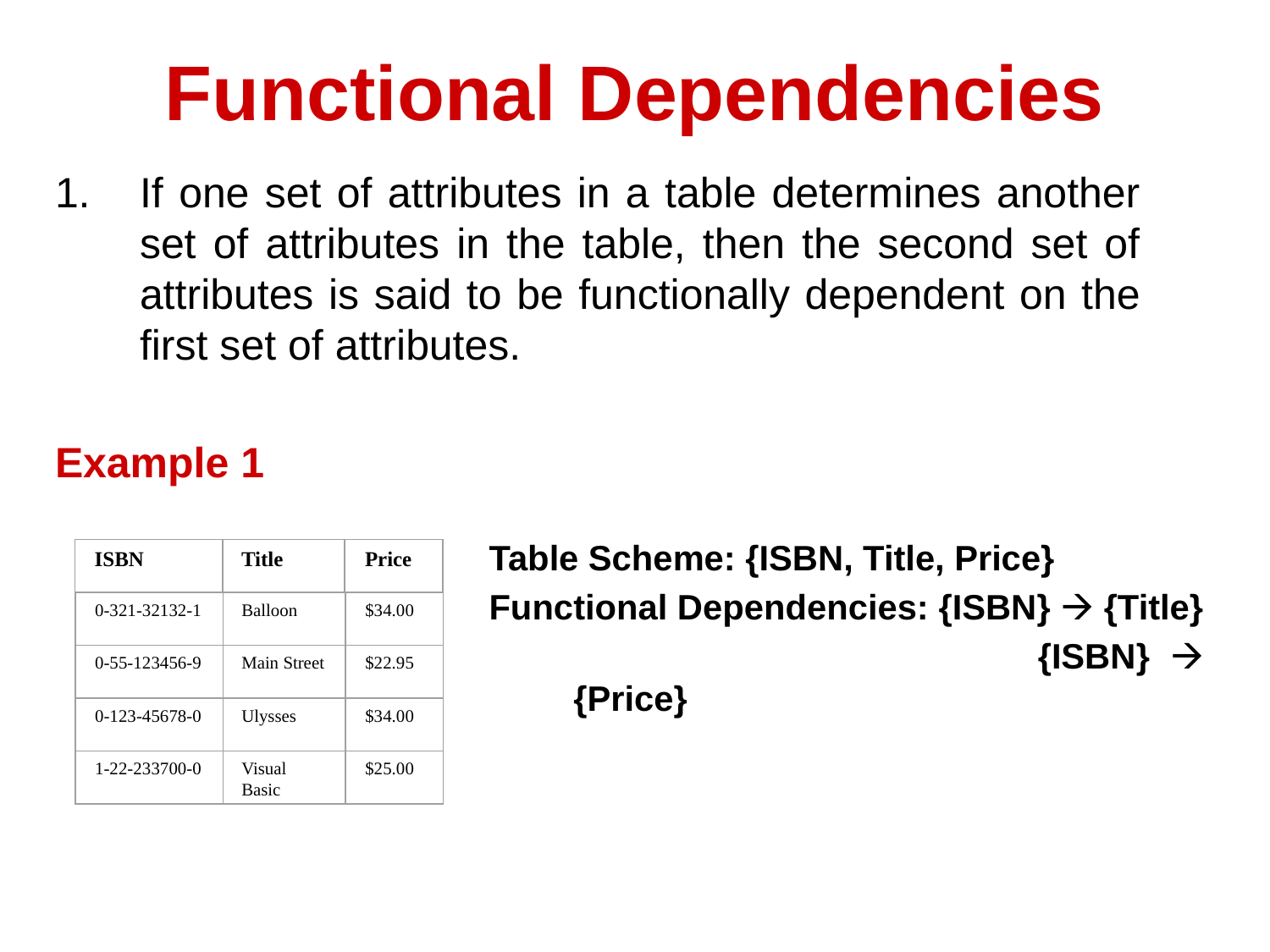

Functional Dependencies
If one set of attributes in a table determines another set of attributes in the table, then the second set of attributes is said to be functionally dependent on the first set of attributes.

Example 1
Table Scheme: {ISBN, Title, Price}
Functional Dependencies: {ISBN} 🡪 {Title}
				    {ISBN} 🡪 {Price}

ISBN

Title

Price

0-321-32132-1

Balloon

$34.00

0-55-123456-9

Main Street

$22.95

0-123-45678-0

Ulysses

$34.00

1-22-233700-0

Visual Basic

$25.00